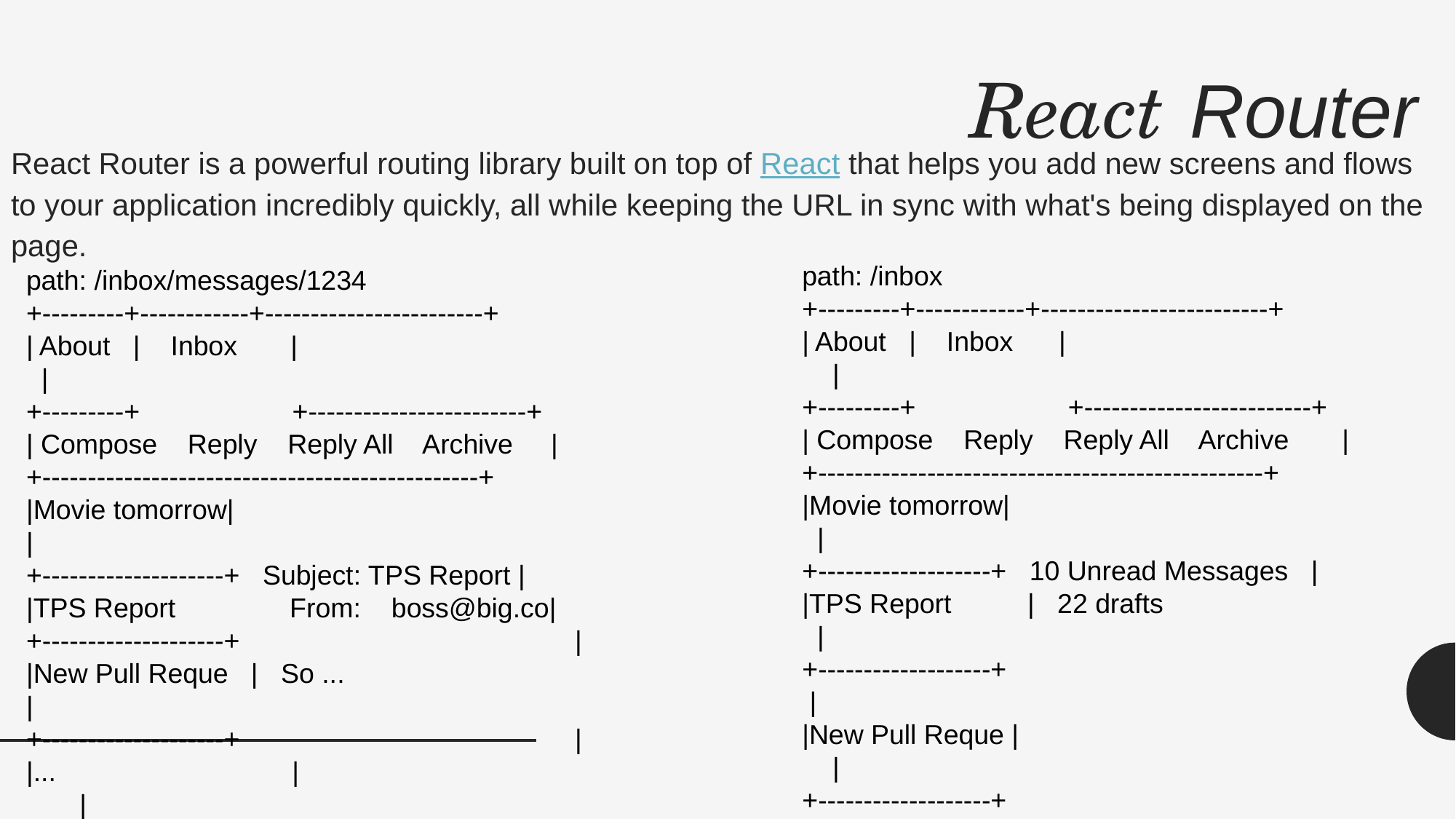

# React Router
React Router is a powerful routing library built on top of React that helps you add new screens and flows to your application incredibly quickly, all while keeping the URL in sync with what's being displayed on the page.

path: /inbox
+---------+------------+-------------------------+
| About   |    Inbox      |                                           |
+---------+                    +-------------------------+
| Compose    Reply    Reply All    Archive       |
+-------------------------------------------------+
|Movie tomorrow|                                                |
+-------------------+   10 Unread Messages   |
|TPS Report          |   22 drafts                            |
+-------------------+                                                |
|New Pull Reque |                                                 |
+-------------------+                                                |
|...                              |                                                |
+-------------------+----------------------------+
path: /inbox/messages/1234
+---------+------------+------------------------+
| About   |    Inbox       |                                        |
+---------+                    +------------------------+
| Compose    Reply    Reply All    Archive     |
+------------------------------------------------+
|Movie tomorrow|                                              |
+--------------------+   Subject: TPS Report |
|TPS Report               From:    boss@big.co|
+--------------------+                                            |
|New Pull Reque   |   So ...                                |
+--------------------+                                            |
|...                               |                                             |
+--------------+--------------------------------+